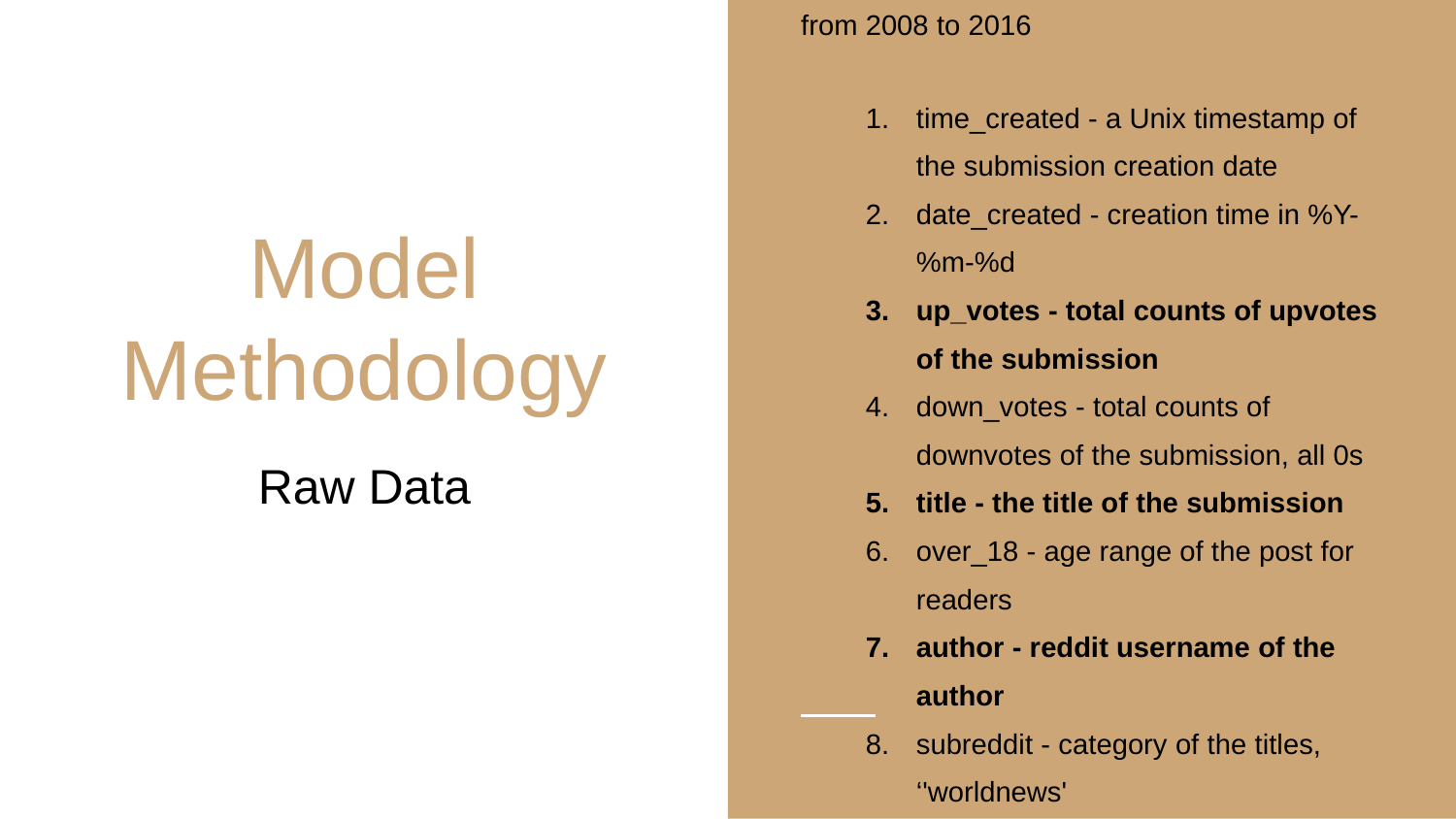

Data from Kaggle, over 509,236 titles ranging from 2008 to 2016
time_created - a Unix timestamp of the submission creation date
date_created - creation time in %Y-%m-%d
up_votes - total counts of upvotes of the submission
down_votes - total counts of downvotes of the submission, all 0s
title - the title of the submission
over_18 - age range of the post for readers
author - reddit username of the author
subreddit - category of the titles, ‘'worldnews'

# Model Methodology
Raw Data